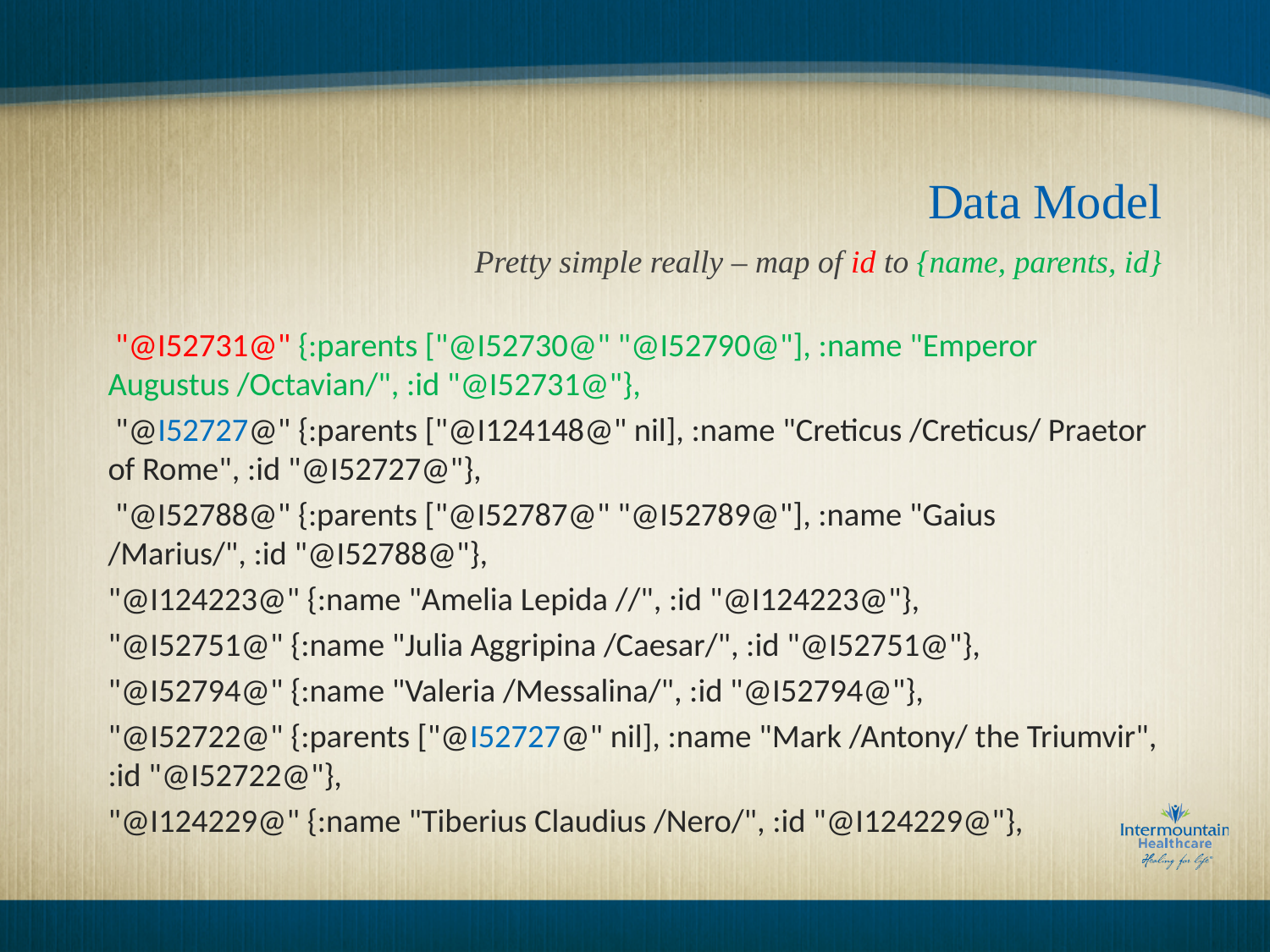

# Data Model
Pretty simple really – map of id to {name, parents, id}
 "@I52731@" {:parents ["@I52730@" "@I52790@"], :name "Emperor Augustus /Octavian/", :id "@I52731@"},
 "@I52727@" {:parents ["@I124148@" nil], :name "Creticus /Creticus/ Praetor of Rome", :id "@I52727@"},
 "@I52788@" {:parents ["@I52787@" "@I52789@"], :name "Gaius /Marius/", :id "@I52788@"},
"@I124223@" {:name "Amelia Lepida //", :id "@I124223@"},
"@I52751@" {:name "Julia Aggripina /Caesar/", :id "@I52751@"},
"@I52794@" {:name "Valeria /Messalina/", :id "@I52794@"},
"@I52722@" {:parents ["@I52727@" nil], :name "Mark /Antony/ the Triumvir", :id "@I52722@"},
"@I124229@" {:name "Tiberius Claudius /Nero/", :id "@I124229@"},